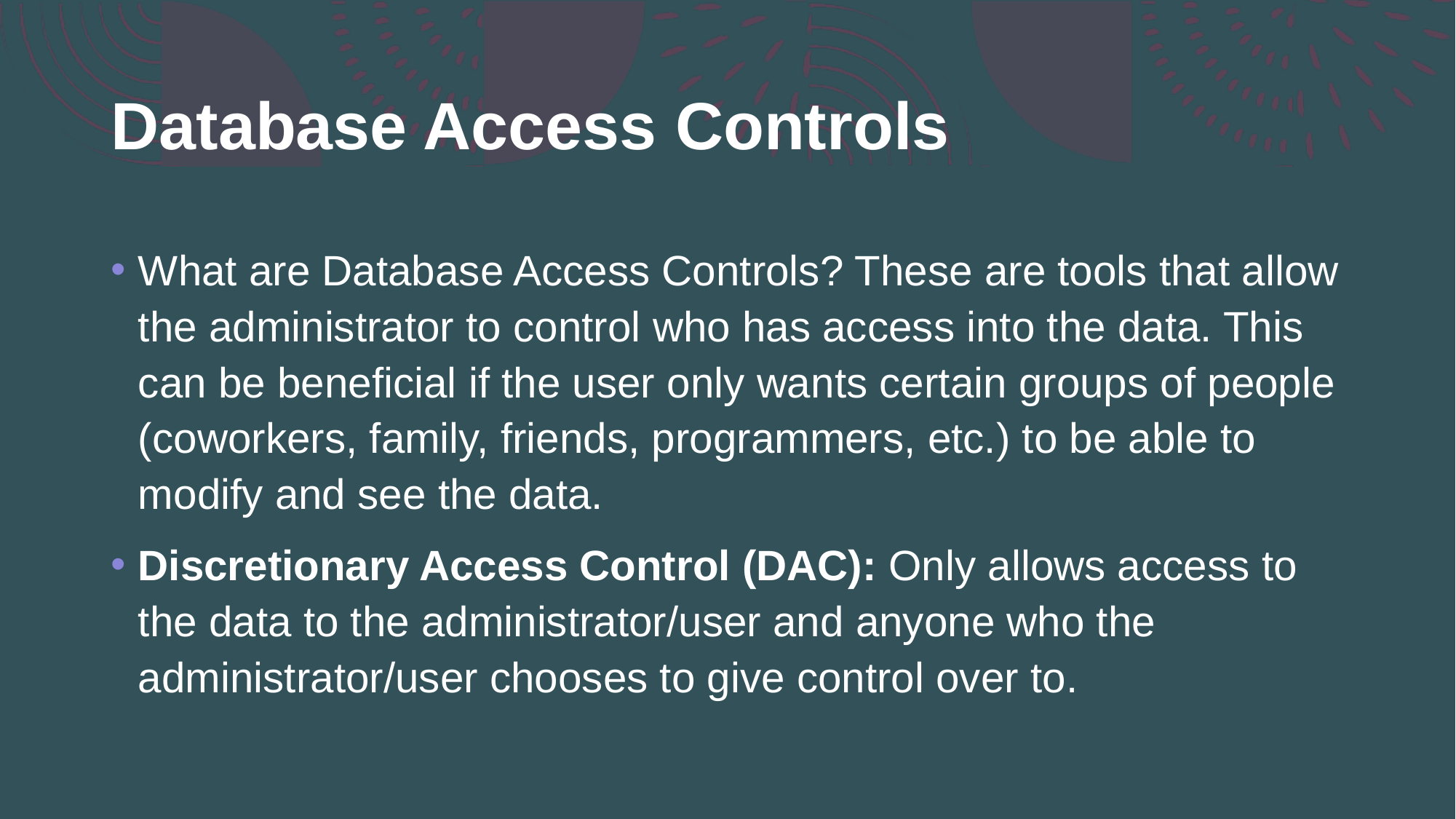

# Database Access Controls
What are Database Access Controls? These are tools that allow the administrator to control who has access into the data. This can be beneficial if the user only wants certain groups of people (coworkers, family, friends, programmers, etc.) to be able to modify and see the data.
Discretionary Access Control (DAC): Only allows access to the data to the administrator/user and anyone who the administrator/user chooses to give control over to.